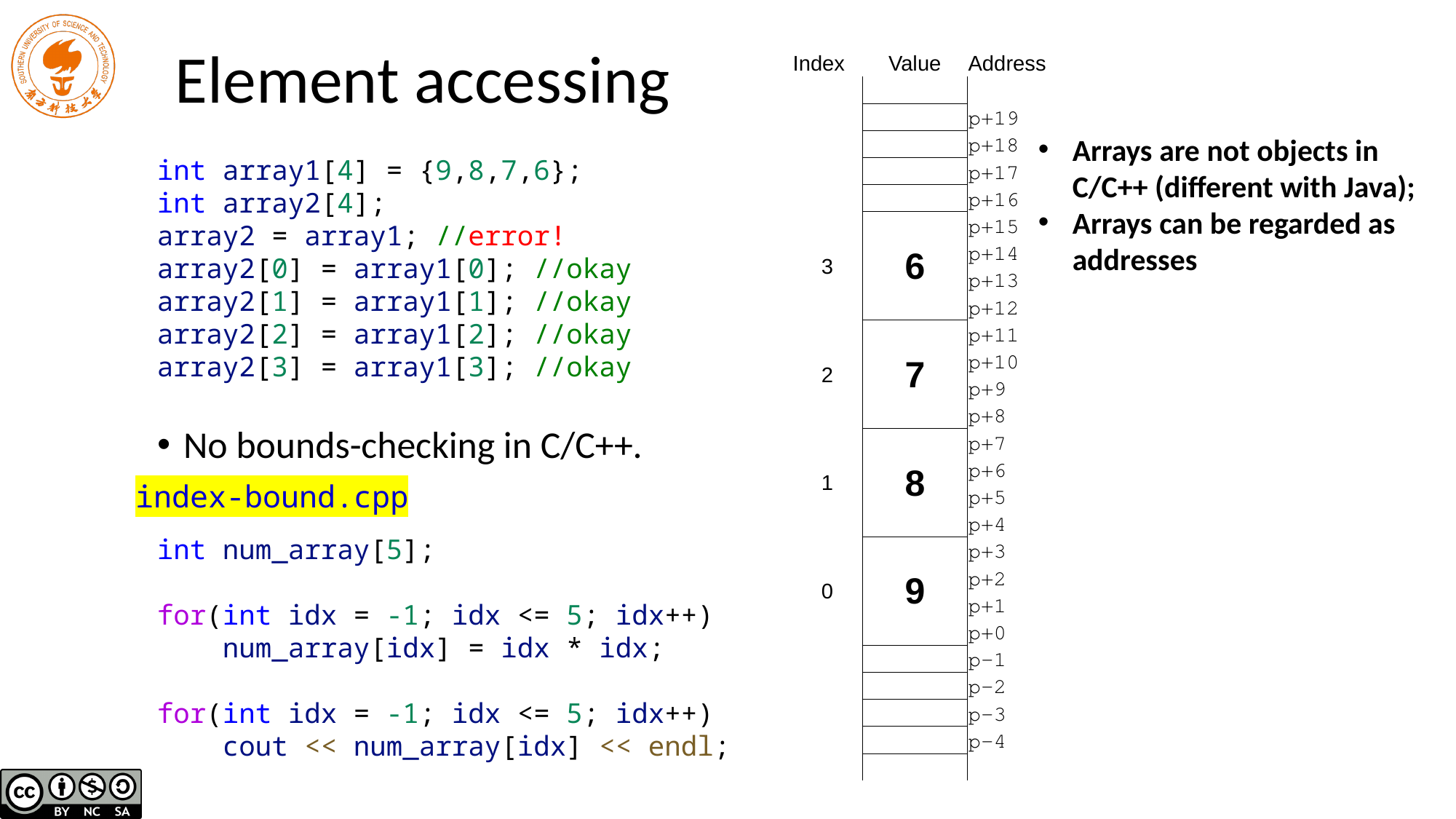

# Element accessing
| Index | Value | Address |
| --- | --- | --- |
|  |  |  |
|  |  | p+19 |
|  |  | p+18 |
|  |  | p+17 |
|  |  | p+16 |
| 3 | 6 | p+15 |
|  |  | p+14 |
|  |  | p+13 |
|  |  | p+12 |
| 2 | 7 | p+11 |
|  |  | p+10 |
|  |  | p+9 |
|  |  | p+8 |
| 1 | 8 | p+7 |
|  |  | p+6 |
|  |  | p+5 |
|  |  | p+4 |
| 0 | 9 | p+3 |
|  |  | p+2 |
|  |  | p+1 |
|  |  | p+0 |
|  |  | p-1 |
|  |  | p-2 |
|  |  | p-3 |
|  |  | p-4 |
|  |  |  |
Arrays are not objects in C/C++ (different with Java);
Arrays can be regarded as addresses
int array1[4] = {9,8,7,6};
int array2[4];
array2 = array1; //error!
array2[0] = array1[0]; //okay
array2[1] = array1[1]; //okay
array2[2] = array1[2]; //okay
array2[3] = array1[3]; //okay
No bounds-checking in C/C++.
index-bound.cpp
int num_array[5];
for(int idx = -1; idx <= 5; idx++)
    num_array[idx] = idx * idx;
for(int idx = -1; idx <= 5; idx++)
    cout << num_array[idx] << endl;